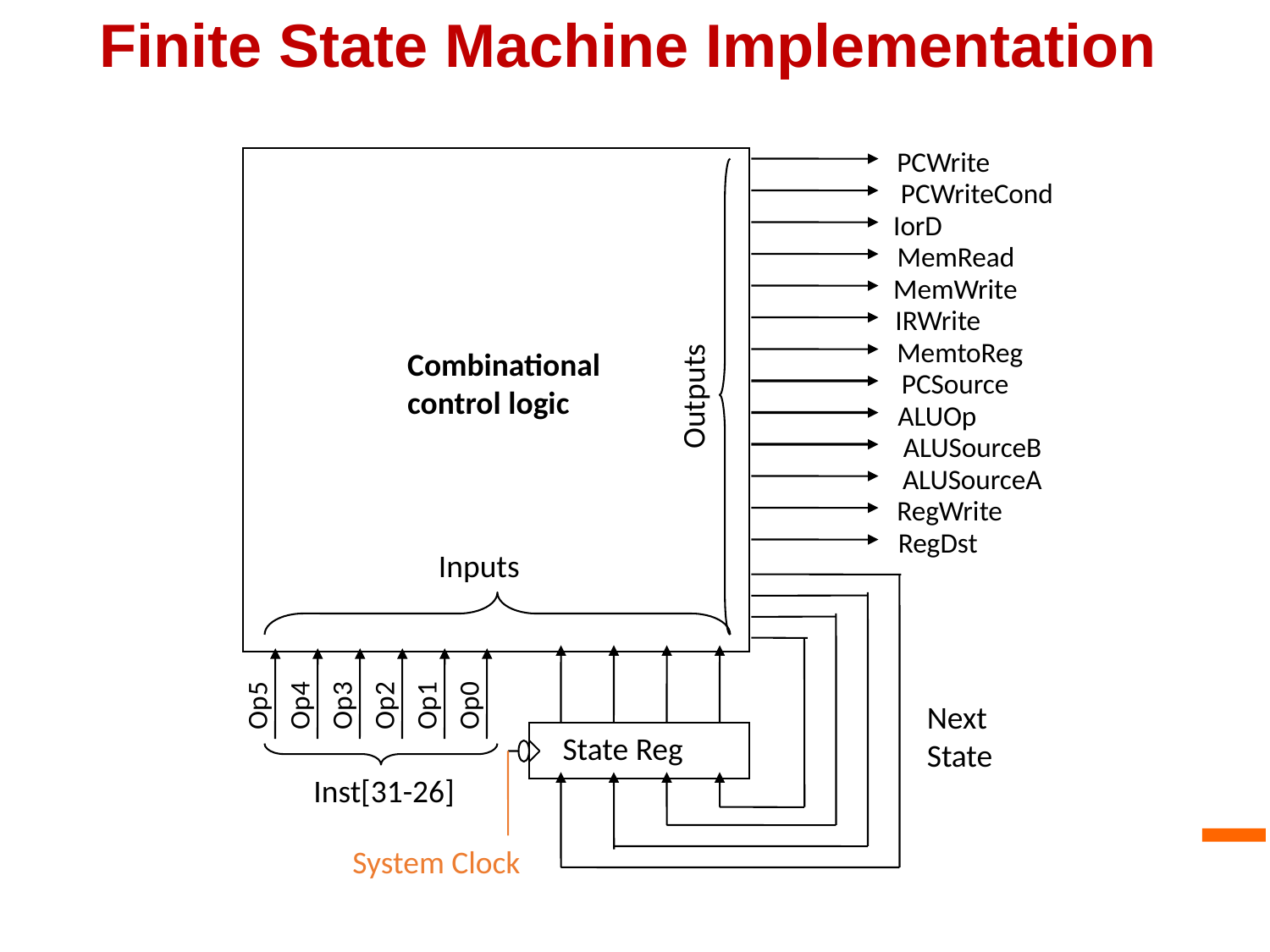

# Finite State Machine Implementation

PCWrite

PCWriteCond

IorD

MemRead

MemWrite

IRWrite

MemtoReg
Combinational
control logic

PCSource
Outputs

ALUOp

ALUSourceB

ALUSourceA

RegWrite

RegDst
Inputs

Op5
Op4
Op3
Op2
Op1
Op0
Next
State

State Reg

Inst[31-26]

System Clock